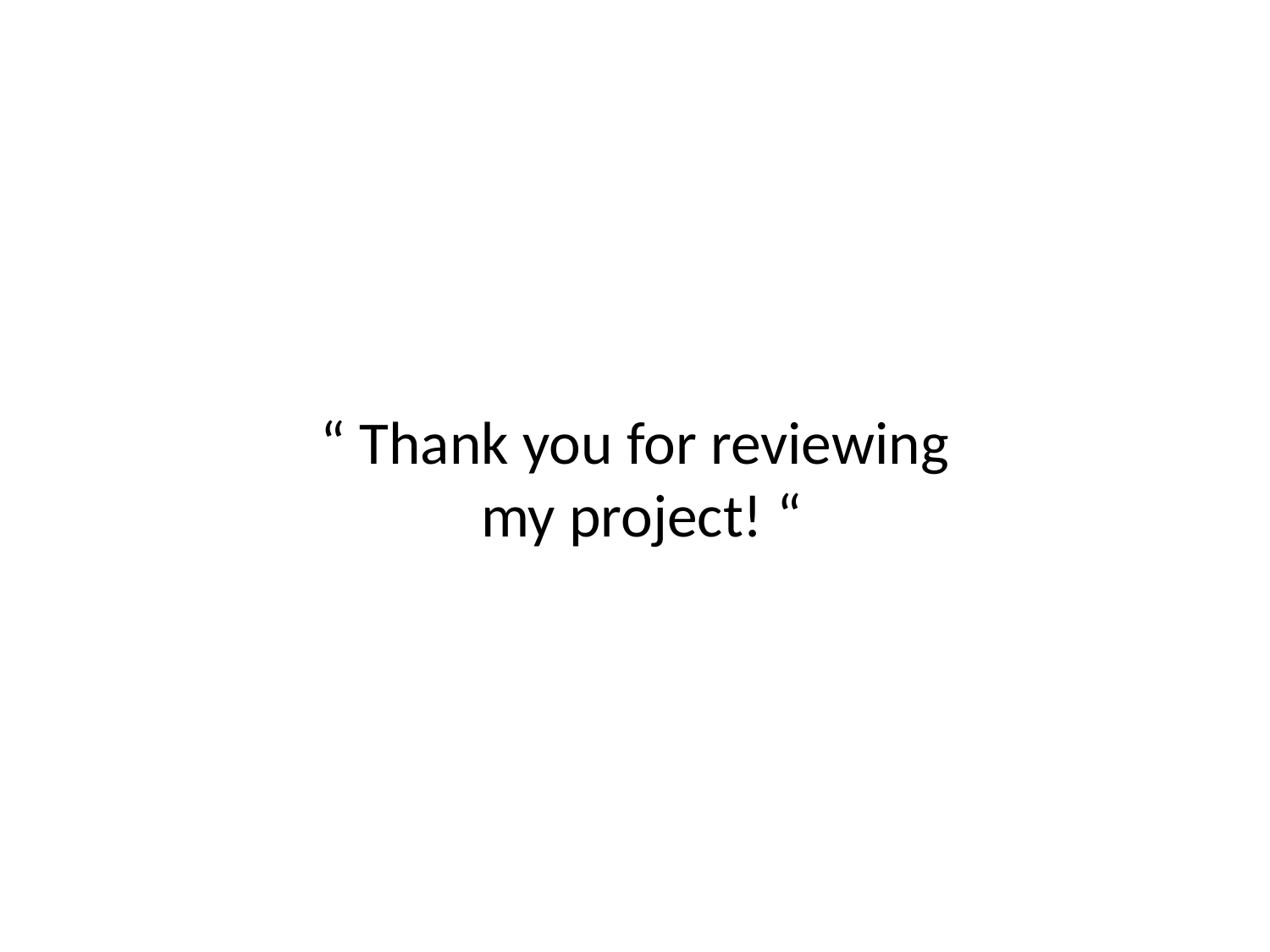

# “ Thank you for reviewing my project! “